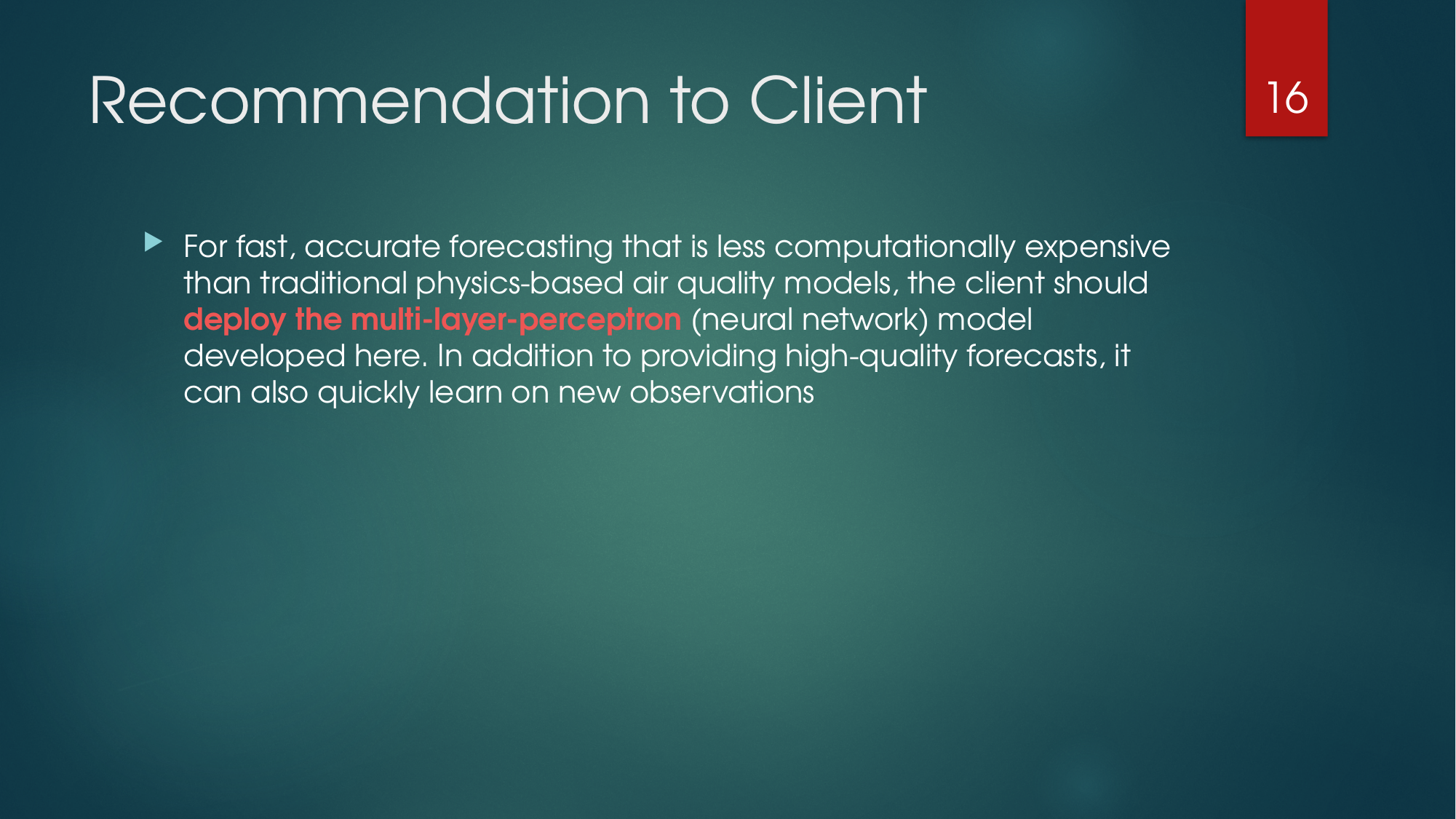

16
# Recommendation to Client
For fast, accurate forecasting that is less computationally expensive than traditional physics-based air quality models, the client should deploy the multi-layer-perceptron (neural network) model developed here. In addition to providing high-quality forecasts, it can also quickly learn on new observations